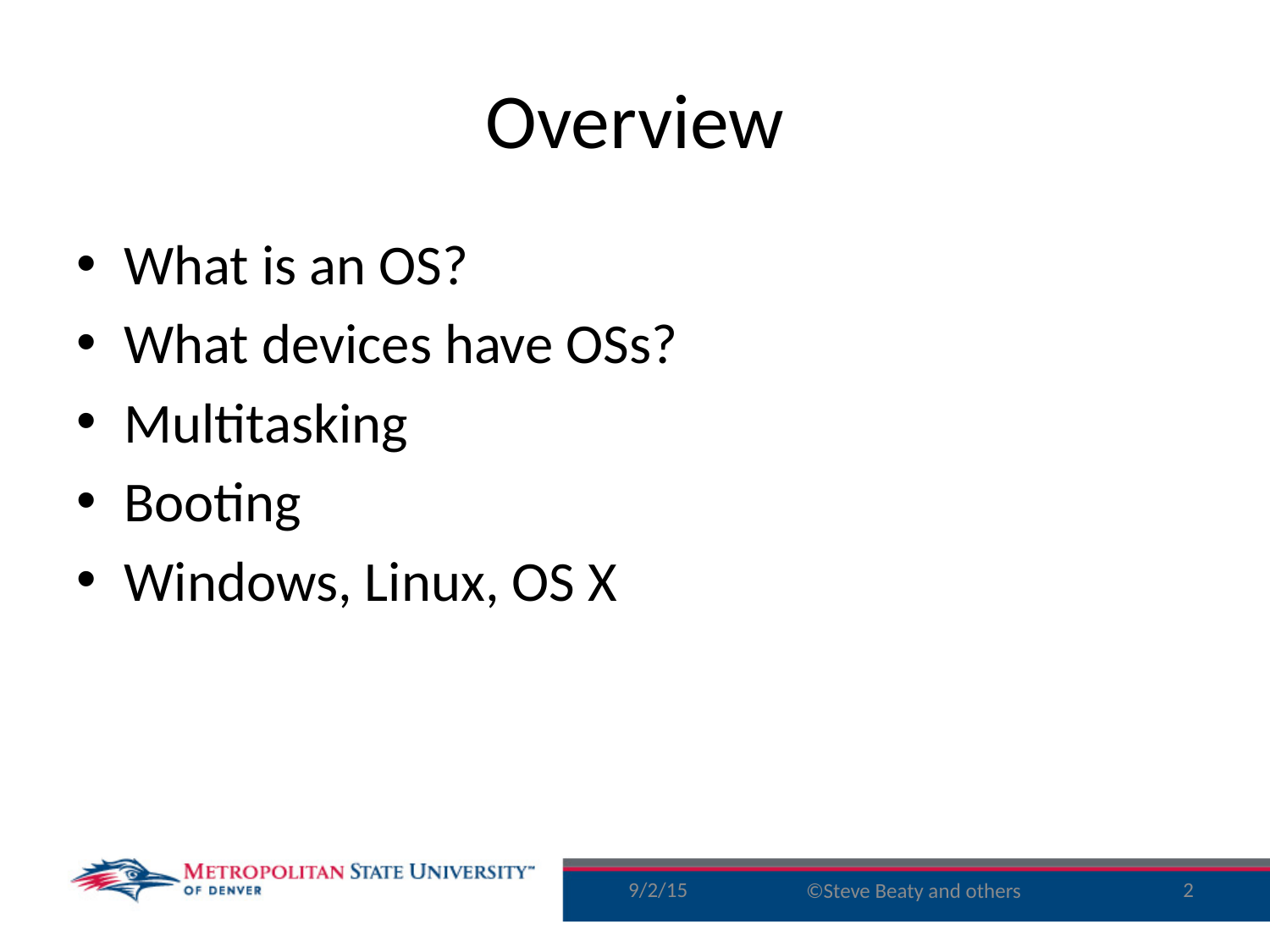

# Overview
What is an OS?
What devices have OSs?
Multitasking
Booting
Windows, Linux, OS X
9/2/15
2
©Steve Beaty and others